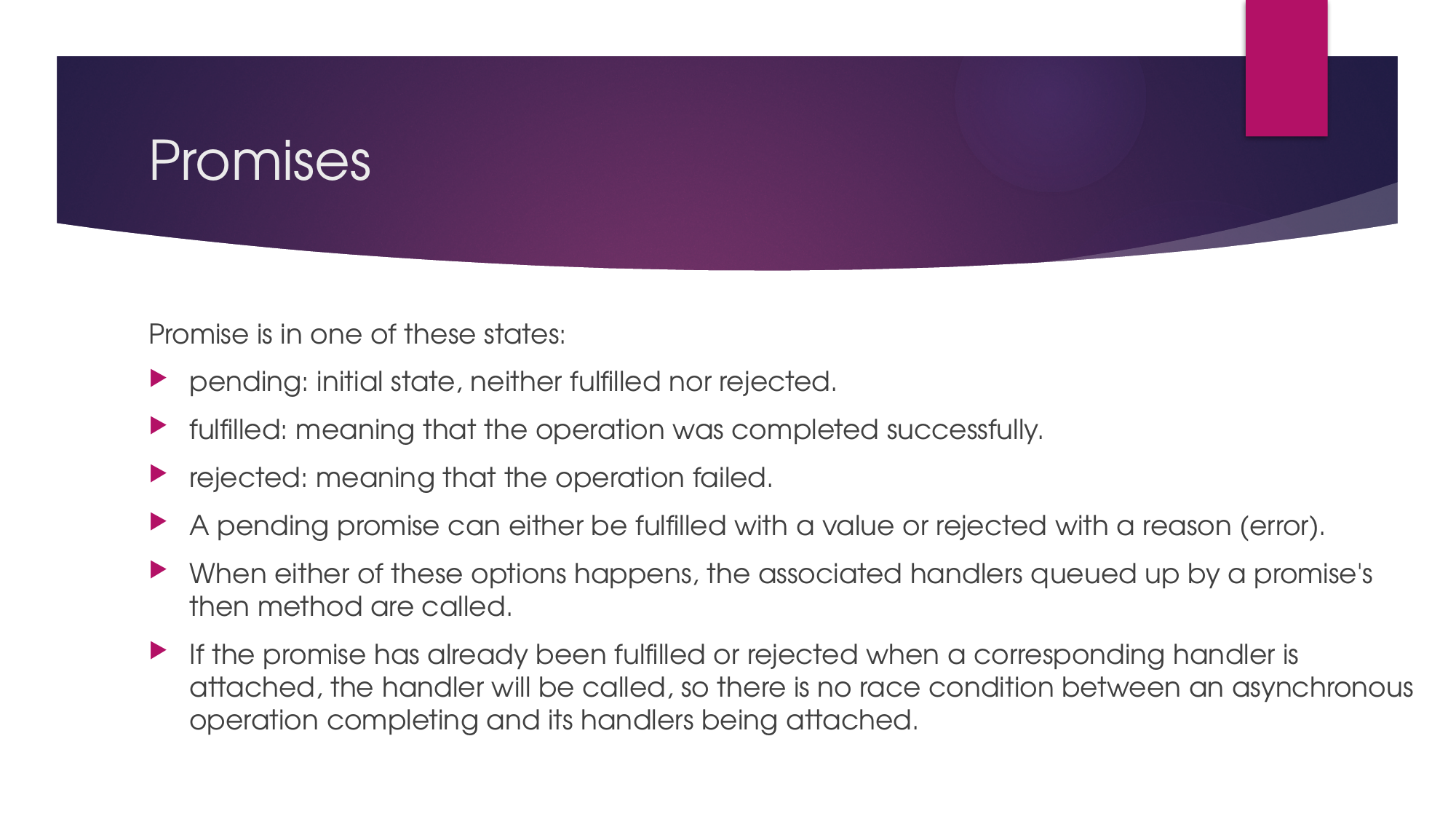

# Promises
Promise is in one of these states:
pending: initial state, neither fulfilled nor rejected.
fulfilled: meaning that the operation was completed successfully.
rejected: meaning that the operation failed.
A pending promise can either be fulfilled with a value or rejected with a reason (error).
When either of these options happens, the associated handlers queued up by a promise's then method are called.
If the promise has already been fulfilled or rejected when a corresponding handler is attached, the handler will be called, so there is no race condition between an asynchronous operation completing and its handlers being attached.